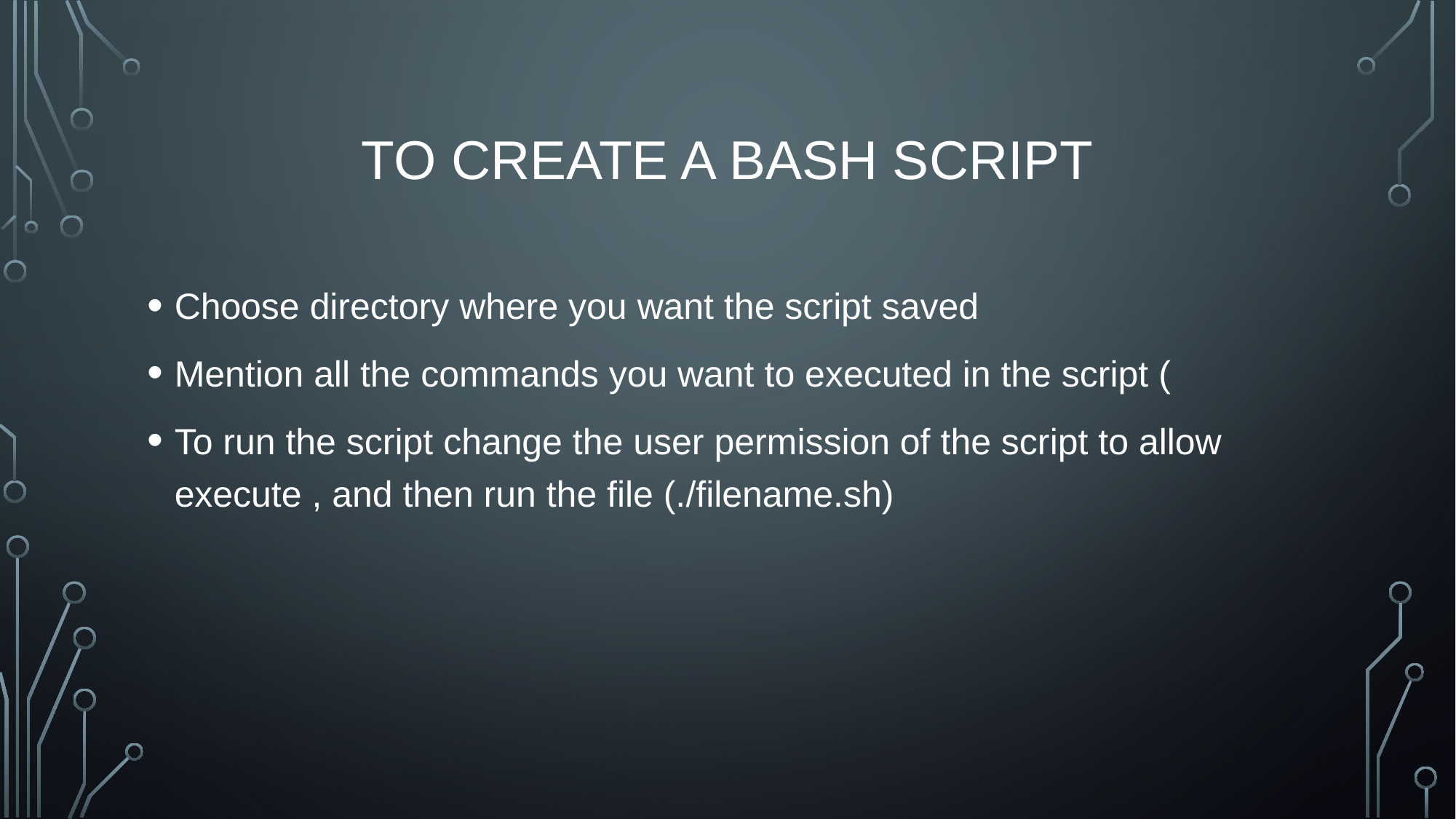

# to create a bash script
Choose directory where you want the script saved
Mention all the commands you want to executed in the script (
To run the script change the user permission of the script to allow execute , and then run the file (./filename.sh)